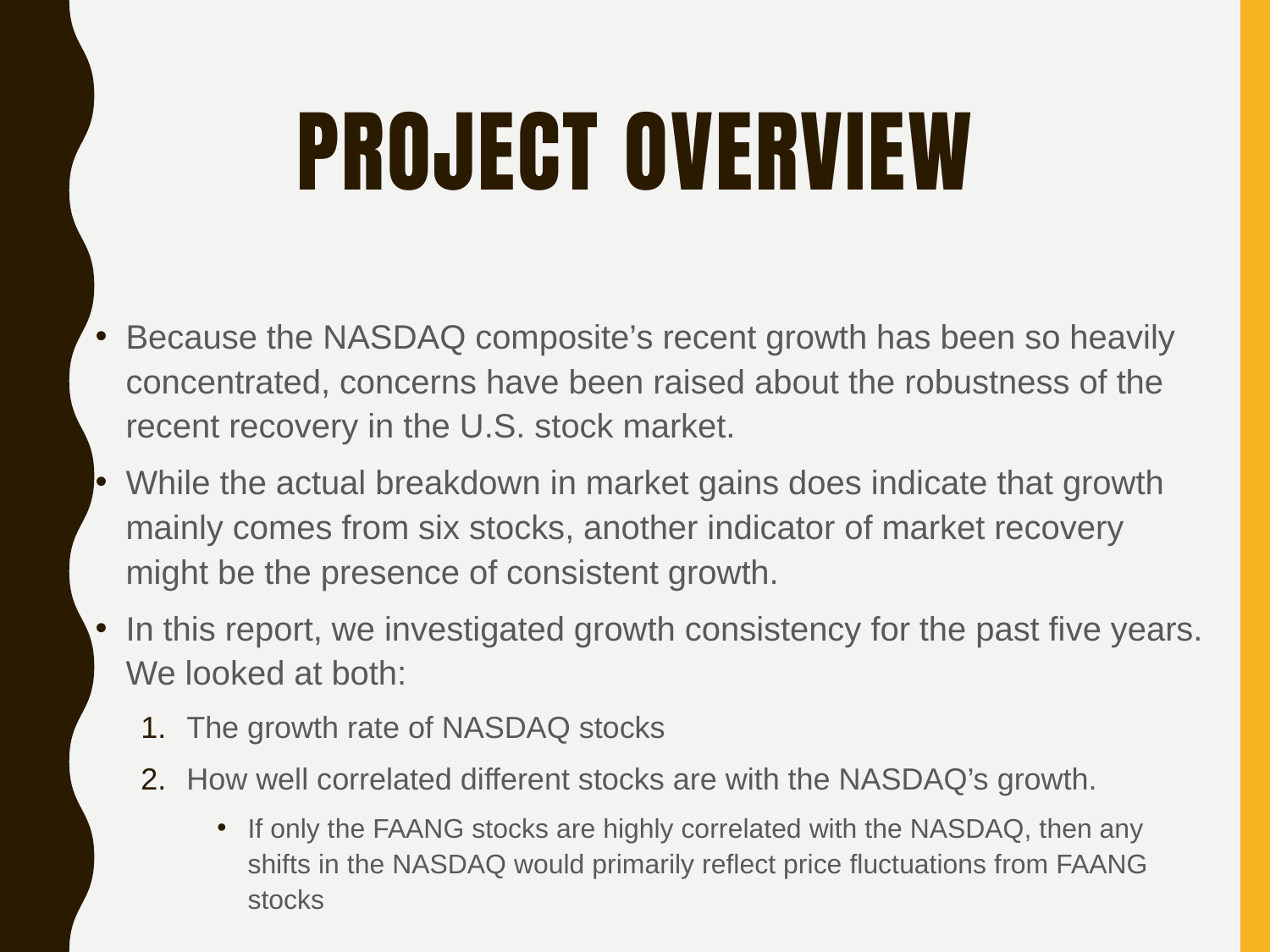

# Project overview
Because the NASDAQ composite’s recent growth has been so heavily concentrated, concerns have been raised about the robustness of the recent recovery in the U.S. stock market.
While the actual breakdown in market gains does indicate that growth mainly comes from six stocks, another indicator of market recovery might be the presence of consistent growth.
In this report, we investigated growth consistency for the past five years. We looked at both:
The growth rate of NASDAQ stocks
How well correlated different stocks are with the NASDAQ’s growth.
If only the FAANG stocks are highly correlated with the NASDAQ, then any shifts in the NASDAQ would primarily reflect price fluctuations from FAANG stocks